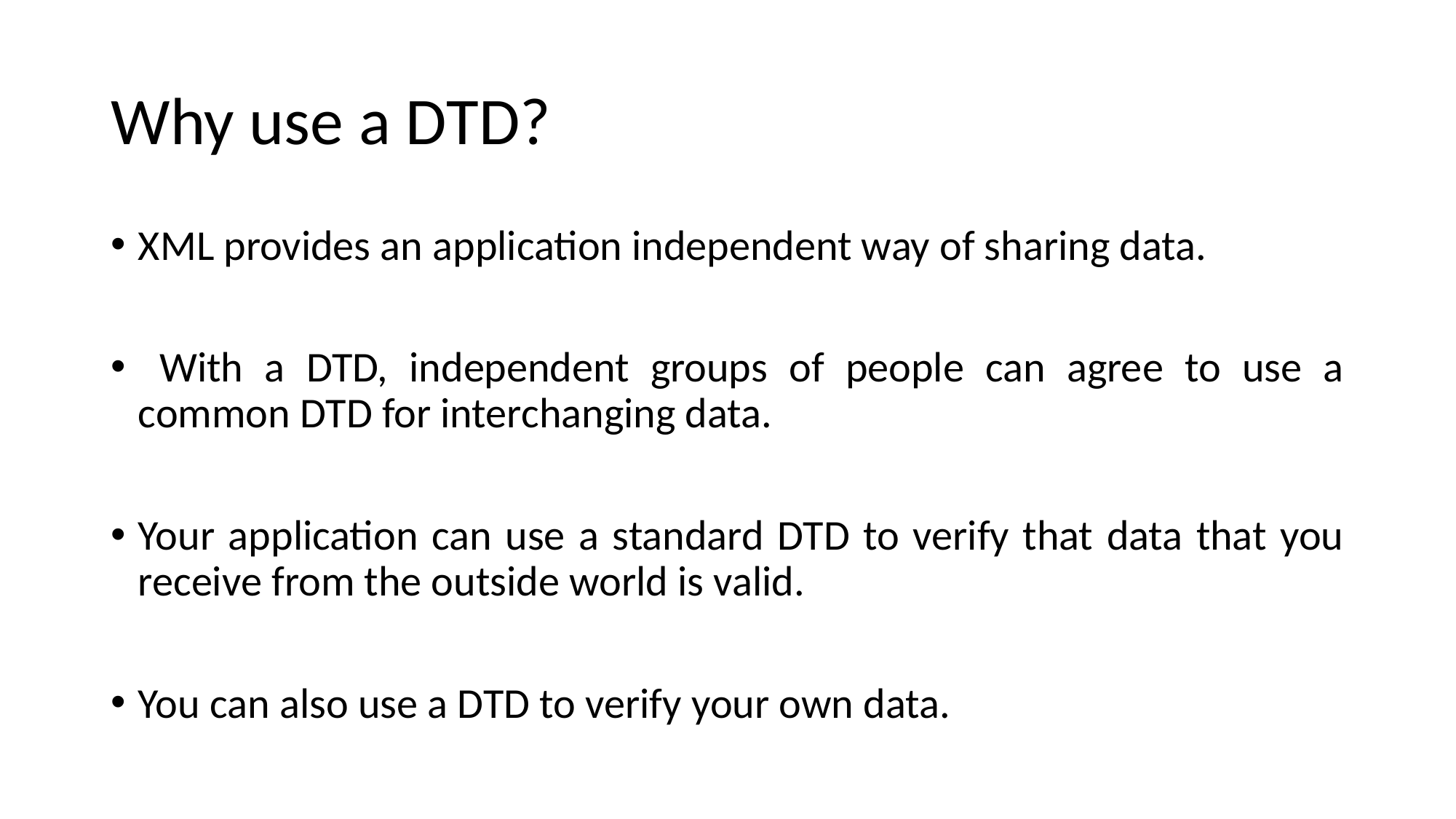

# Why use a DTD?
XML provides an application independent way of sharing data.

 With a DTD, independent groups of people can agree to use a common DTD for interchanging data.

Your application can use a standard DTD to verify that data that you receive from the outside world is valid.

You can also use a DTD to verify your own data.